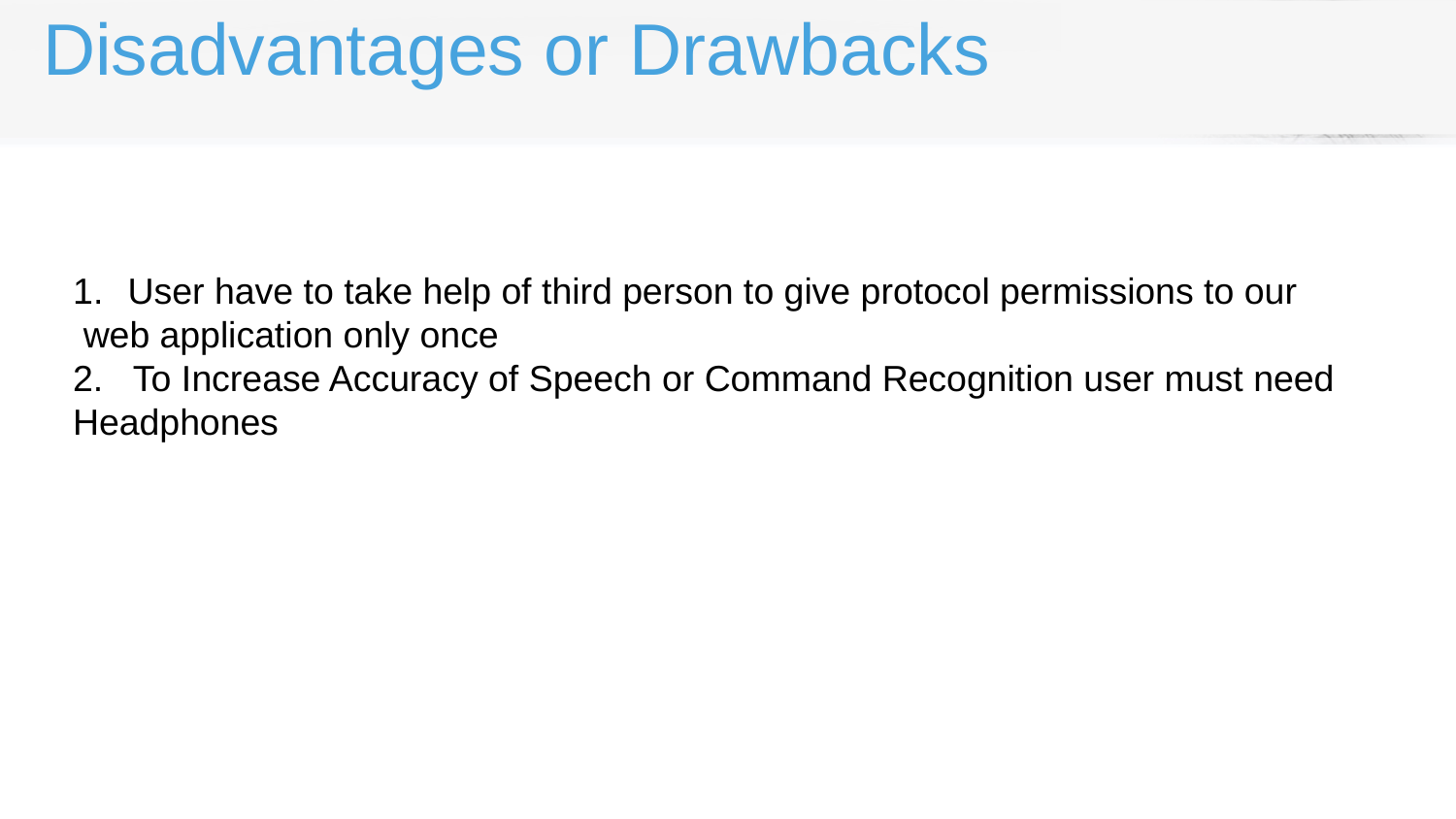

Disadvantages or Drawbacks

User have to take help of third person to give protocol permissions to our
 web application only once
2.   To Increase Accuracy of Speech or Command Recognition user must need
Headphones